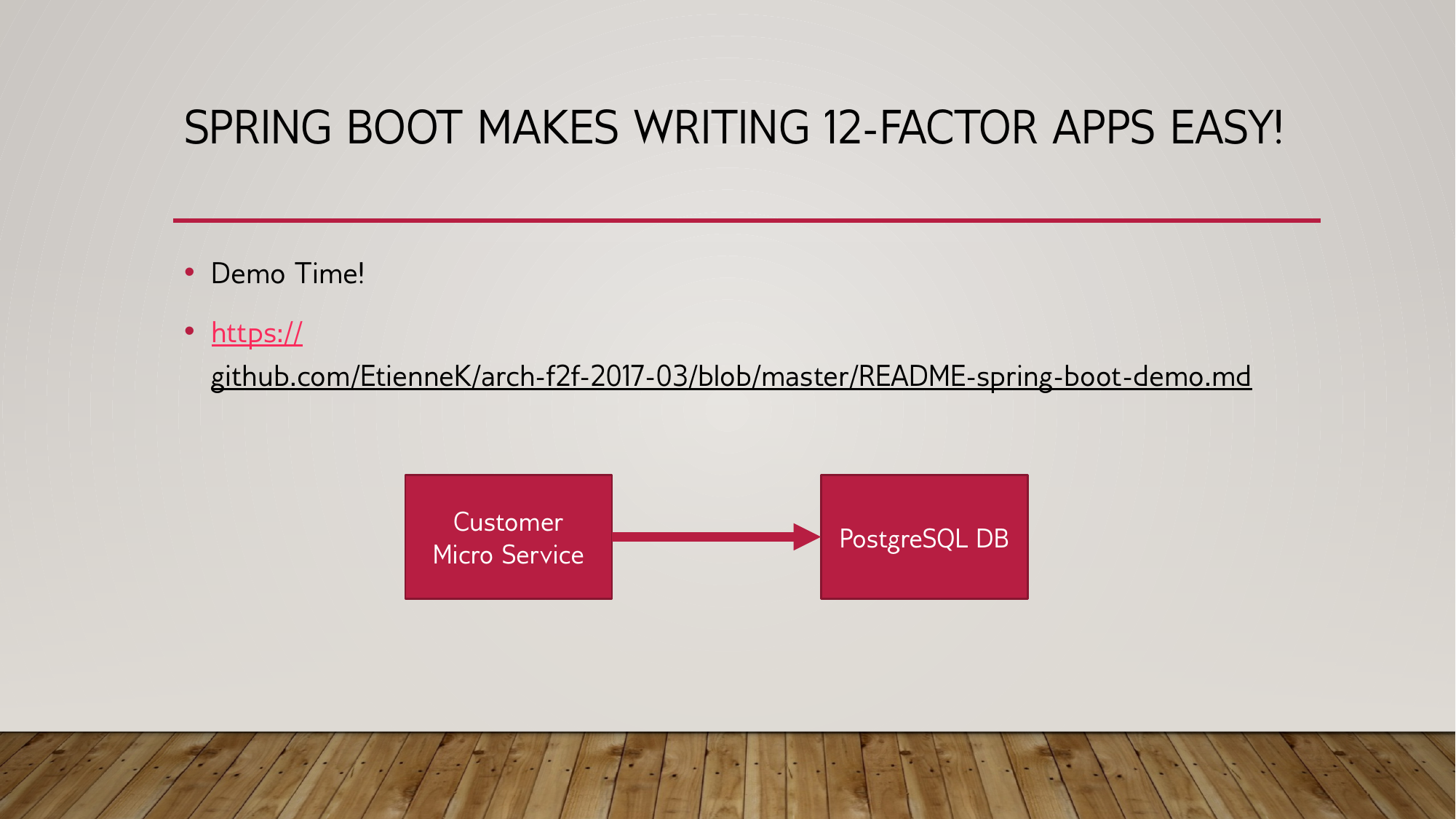

# Spring Boot makes Writing 12-Factor Apps Easy!
Demo Time!
https://github.com/EtienneK/arch-f2f-2017-03/blob/master/README-spring-boot-demo.md
Customer
Micro Service
PostgreSQL DB